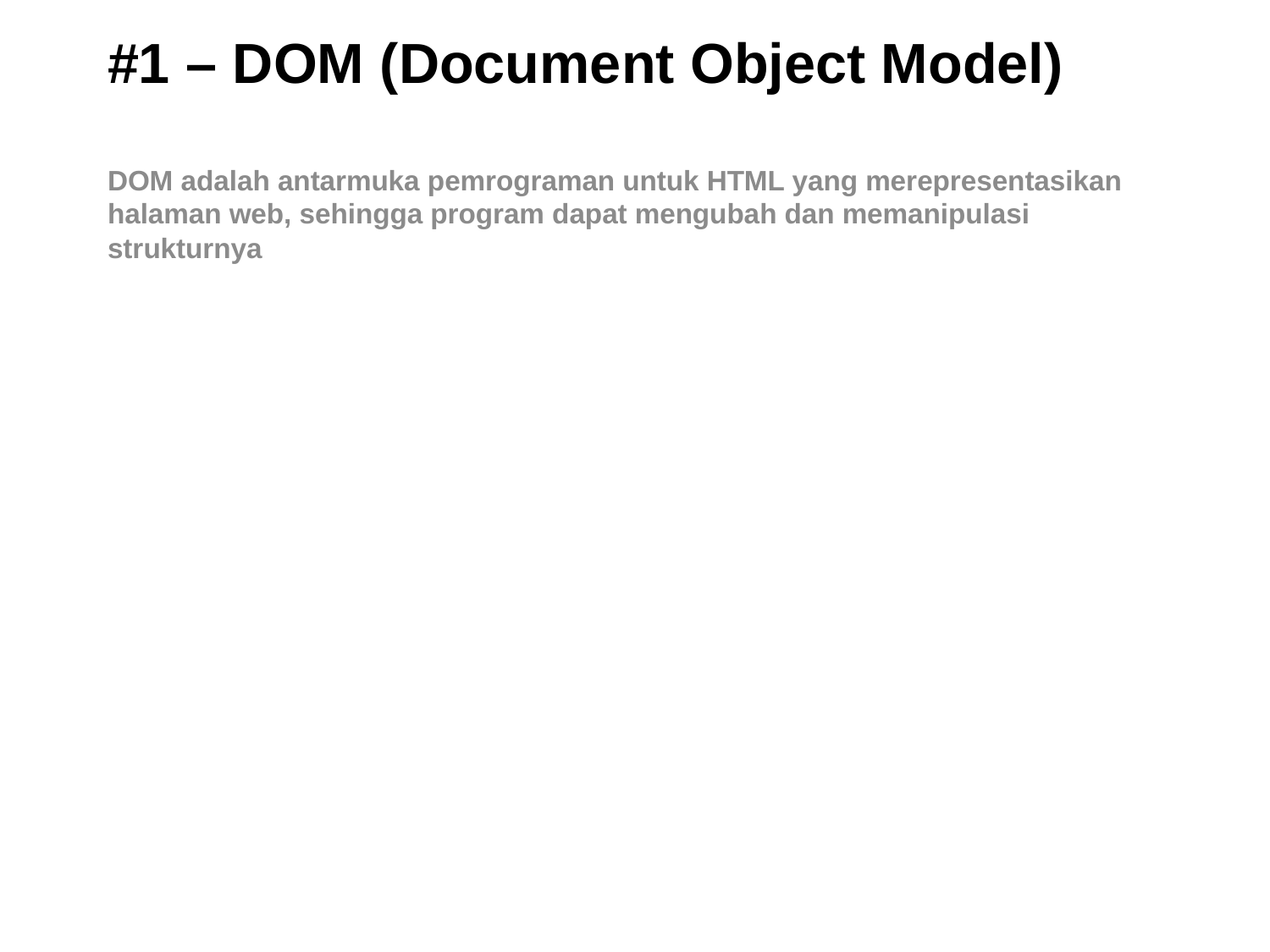

# #1 – DOM (Document Object Model)
DOM adalah antarmuka pemrograman untuk HTML yang merepresentasikan halaman web, sehingga program dapat mengubah dan memanipulasi strukturnya